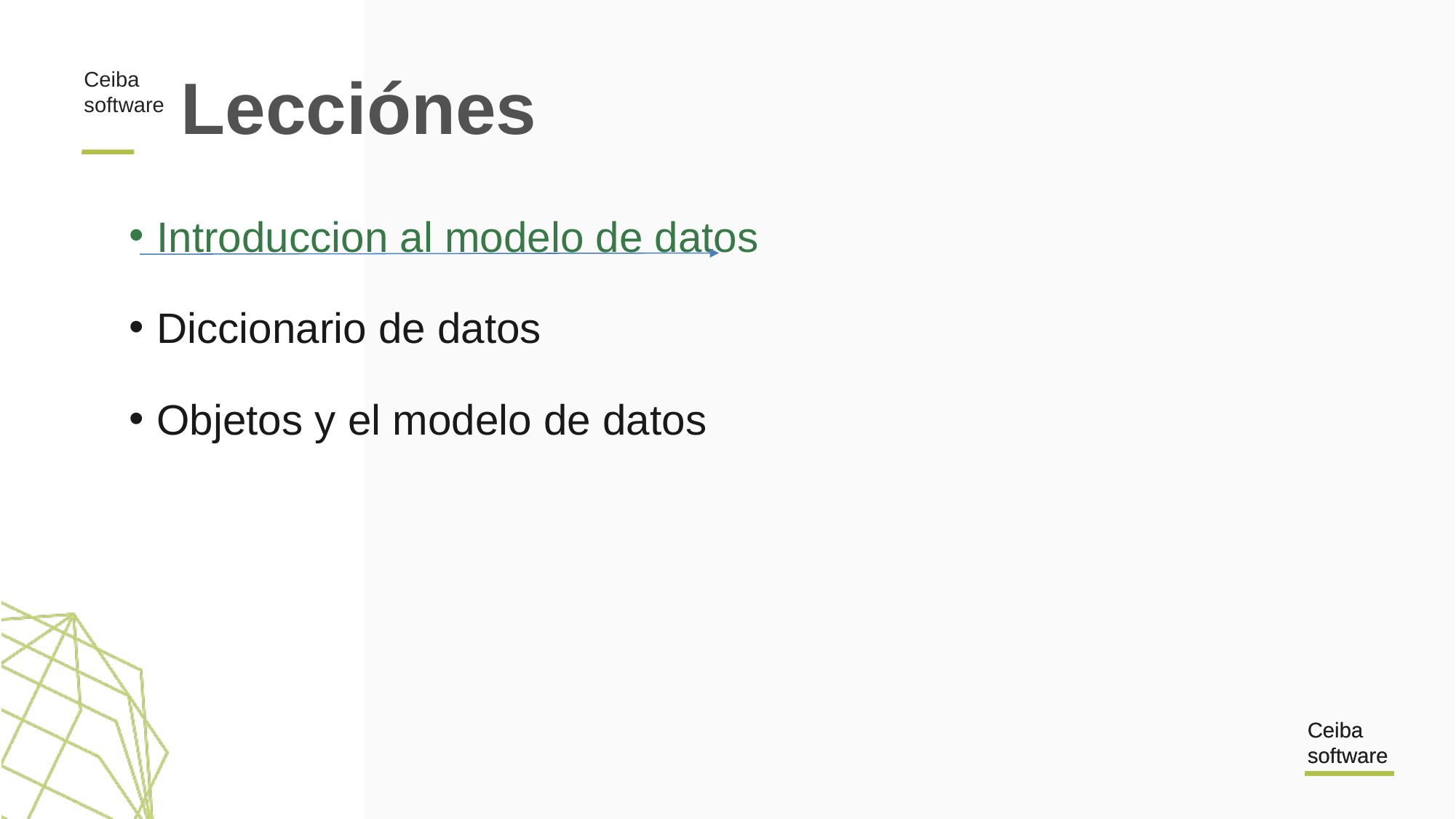

Lecciónes
Introduccion al modelo de datos
Diccionario de datos
Objetos y el modelo de datos